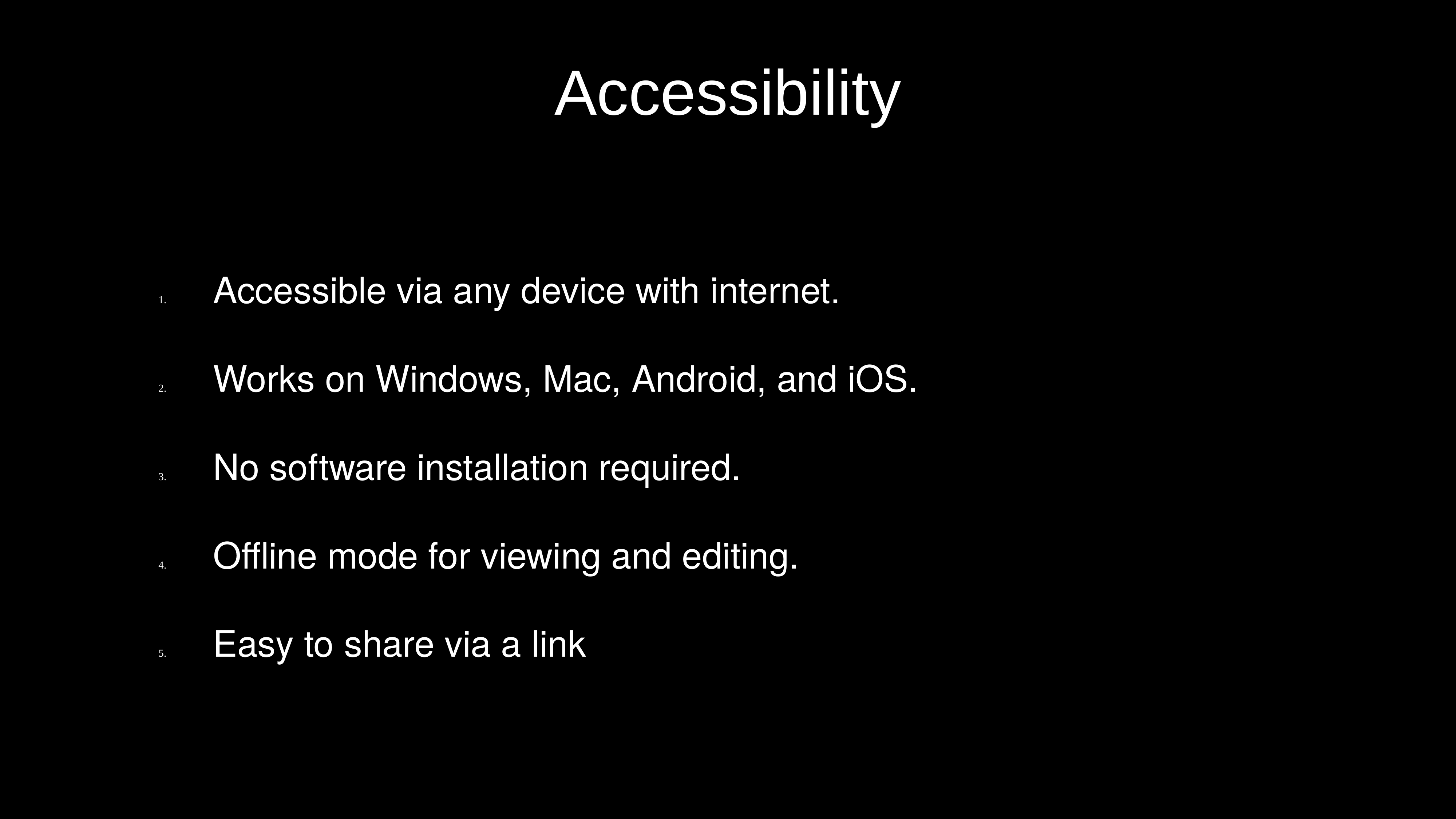

# Accessibility
	1.	Accessible via any device with internet.
	2.	Works on Windows, Mac, Android, and iOS.
	3.	No software installation required.
	4.	Offline mode for viewing and editing.
	5.	Easy to share via a link